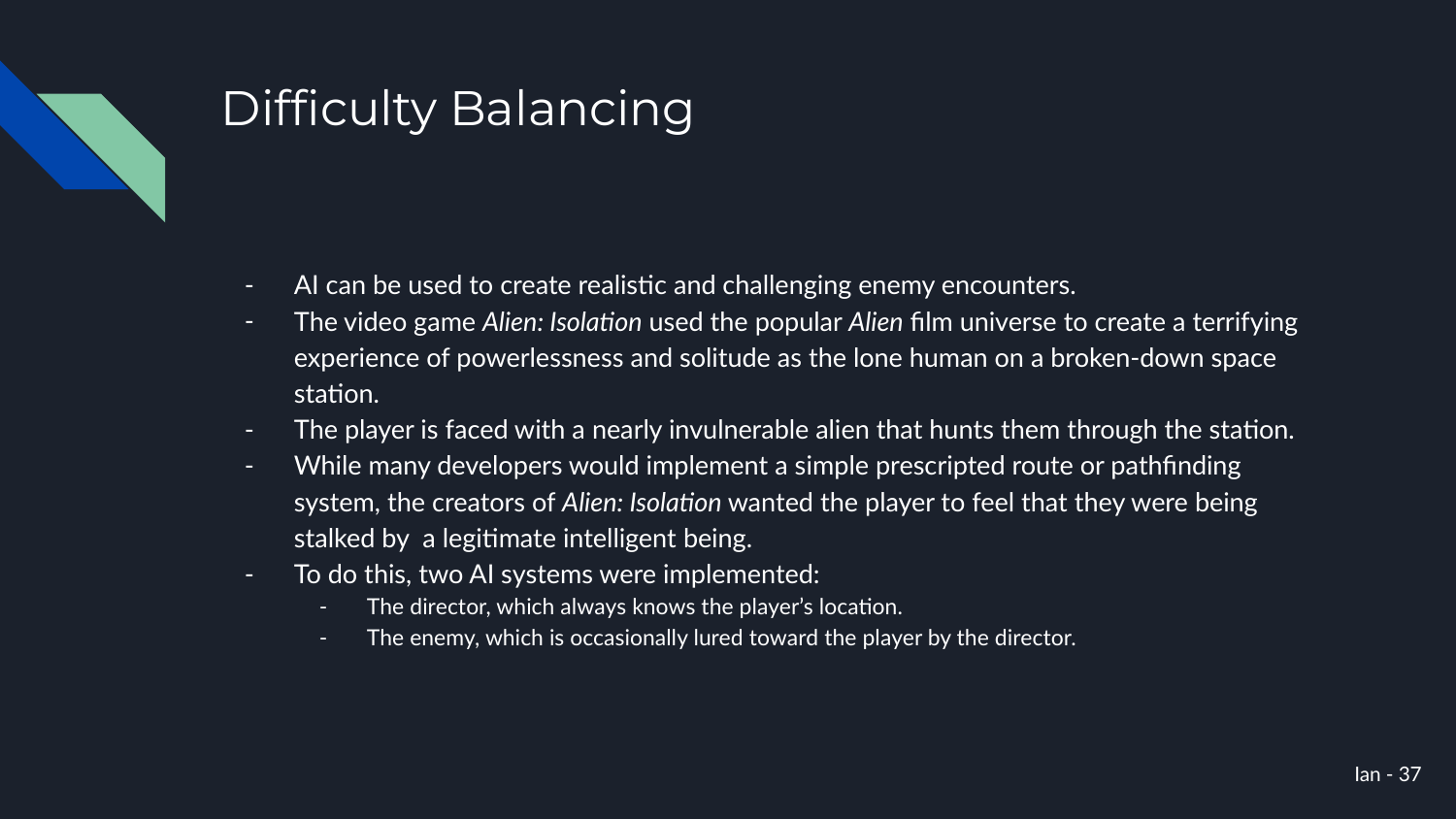

# Difficulty Balancing
AI can be used to create realistic and challenging enemy encounters.
The video game Alien: Isolation used the popular Alien film universe to create a terrifying experience of powerlessness and solitude as the lone human on a broken-down space station.
The player is faced with a nearly invulnerable alien that hunts them through the station.
While many developers would implement a simple prescripted route or pathfinding system, the creators of Alien: Isolation wanted the player to feel that they were being stalked by  a legitimate intelligent being.
To do this, two AI systems were implemented:
The director, which always knows the player’s location.
The enemy, which is occasionally lured toward the player by the director.
Ian - 37